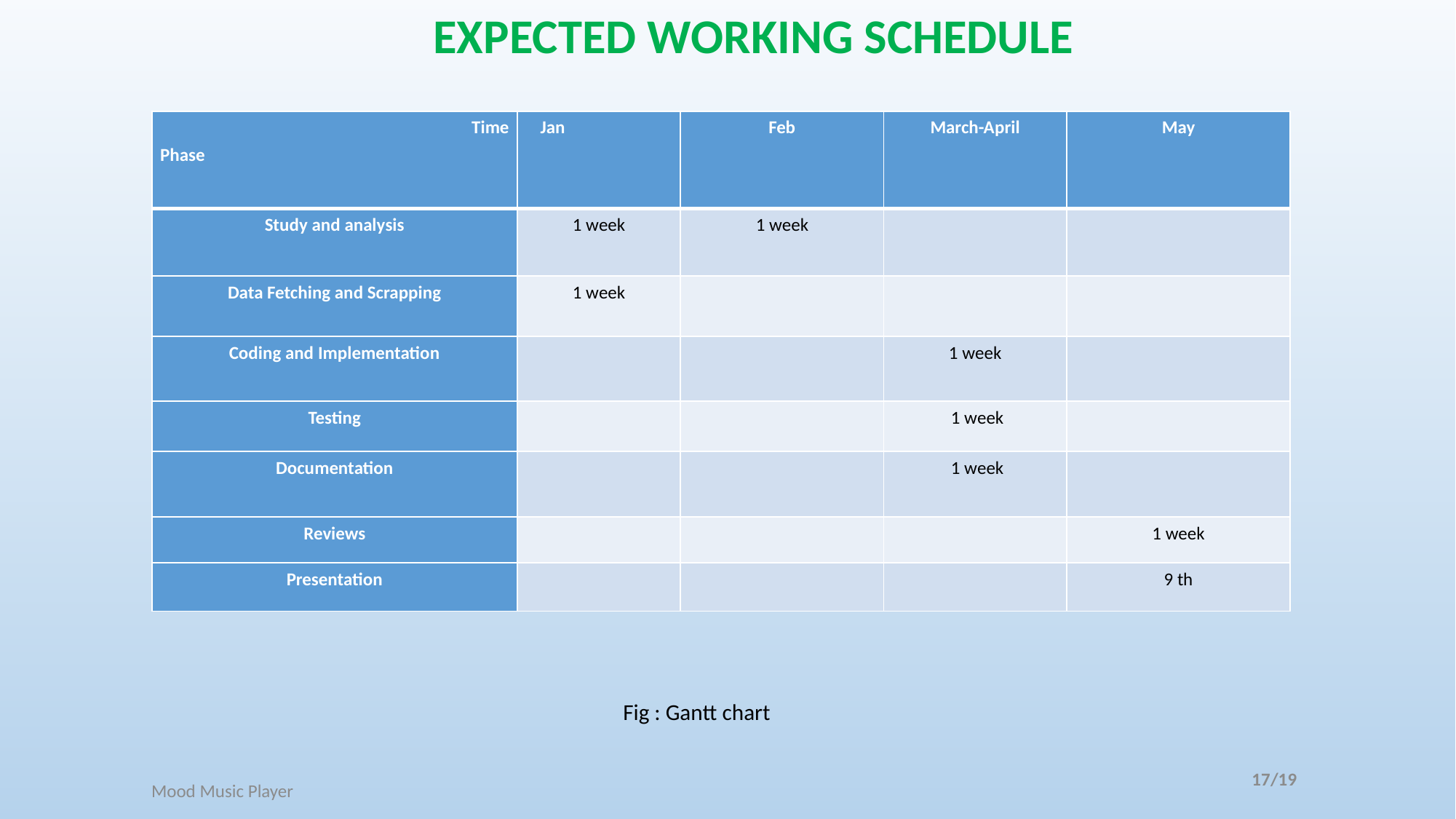

EXPECTED WORKING SCHEDULE
| Time Phase | Jan | Feb | March-April | May |
| --- | --- | --- | --- | --- |
| Study and analysis | 1 week | 1 week |  |  |
| Data Fetching and Scrapping | 1 week |  |  |  |
| Coding and Implementation |  |  | 1 week |  |
| Testing |  |  | 1 week |  |
| Documentation |  |  | 1 week |  |
| Reviews |  |  |  | 1 week |
| Presentation |  |  |  | 9 th |
Fig : Gantt chart
17/19
Mood Music Player